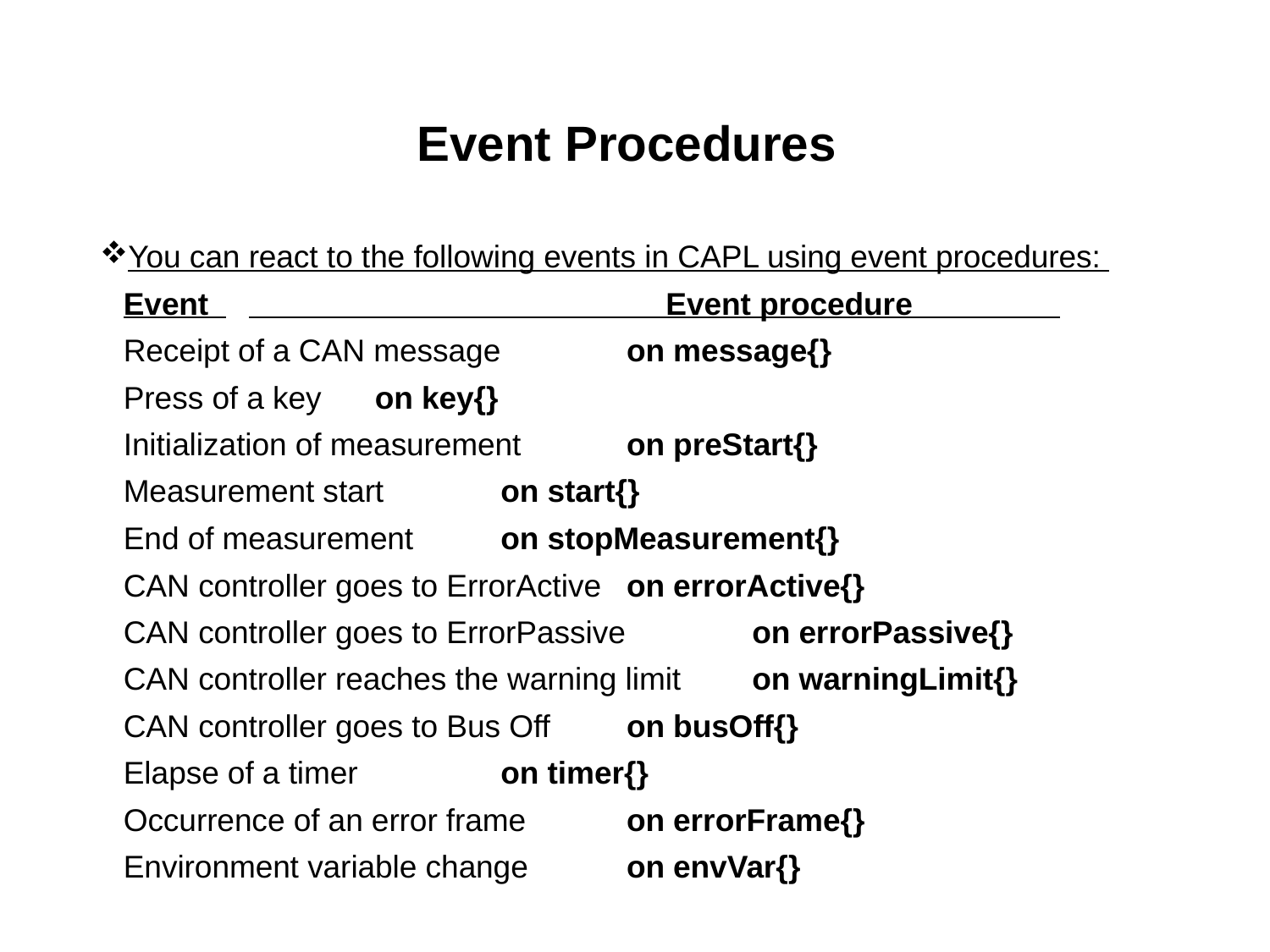

# Event Procedures
You can react to the following events in CAPL using event procedures:
	Event  			                                                Event procedure
	Receipt of a CAN message  				on message{}
	Press of a key  						on key{}
	Initialization of measurement				on preStart{}
	Measurement start  					on start{}
	End of measurement  				on stopMeasurement{}
	CAN controller goes to ErrorActive  		on errorActive{}
	CAN controller goes to ErrorPassive 		on errorPassive{}
	CAN controller reaches the warning limit  	on warningLimit{}
	CAN controller goes to Bus Off  			on busOff{}
	Elapse of a timer  					on timer{}
	Occurrence of an error frame  			on errorFrame{}
	Environment variable change  			on envVar{}